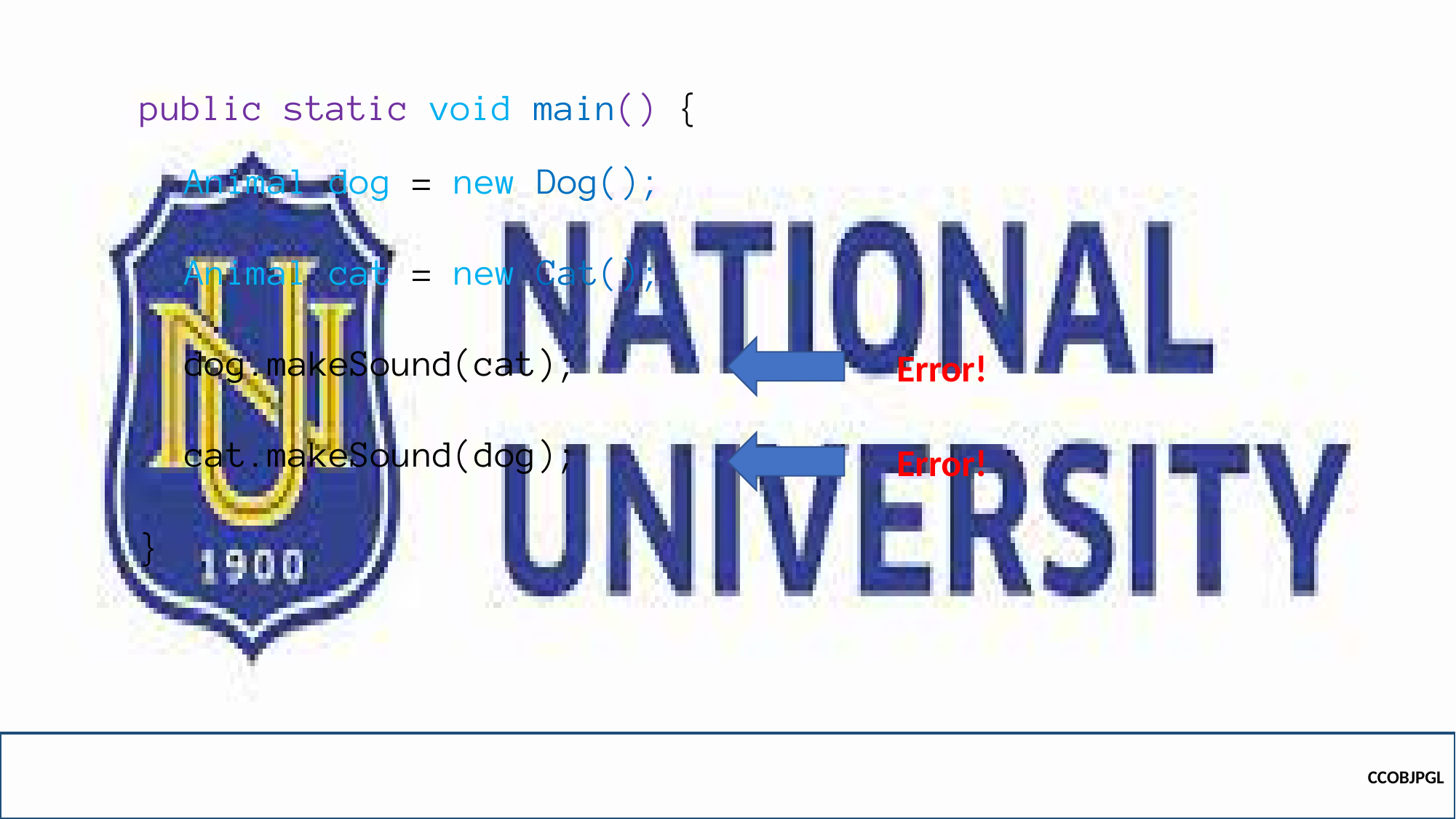

public static void main() {
Animal dog = new Dog();

Animal cat = new Cat();

dog.makeSound(cat);

cat.makeSound(dog);

Error!

Error!
}
CCOBJPGL